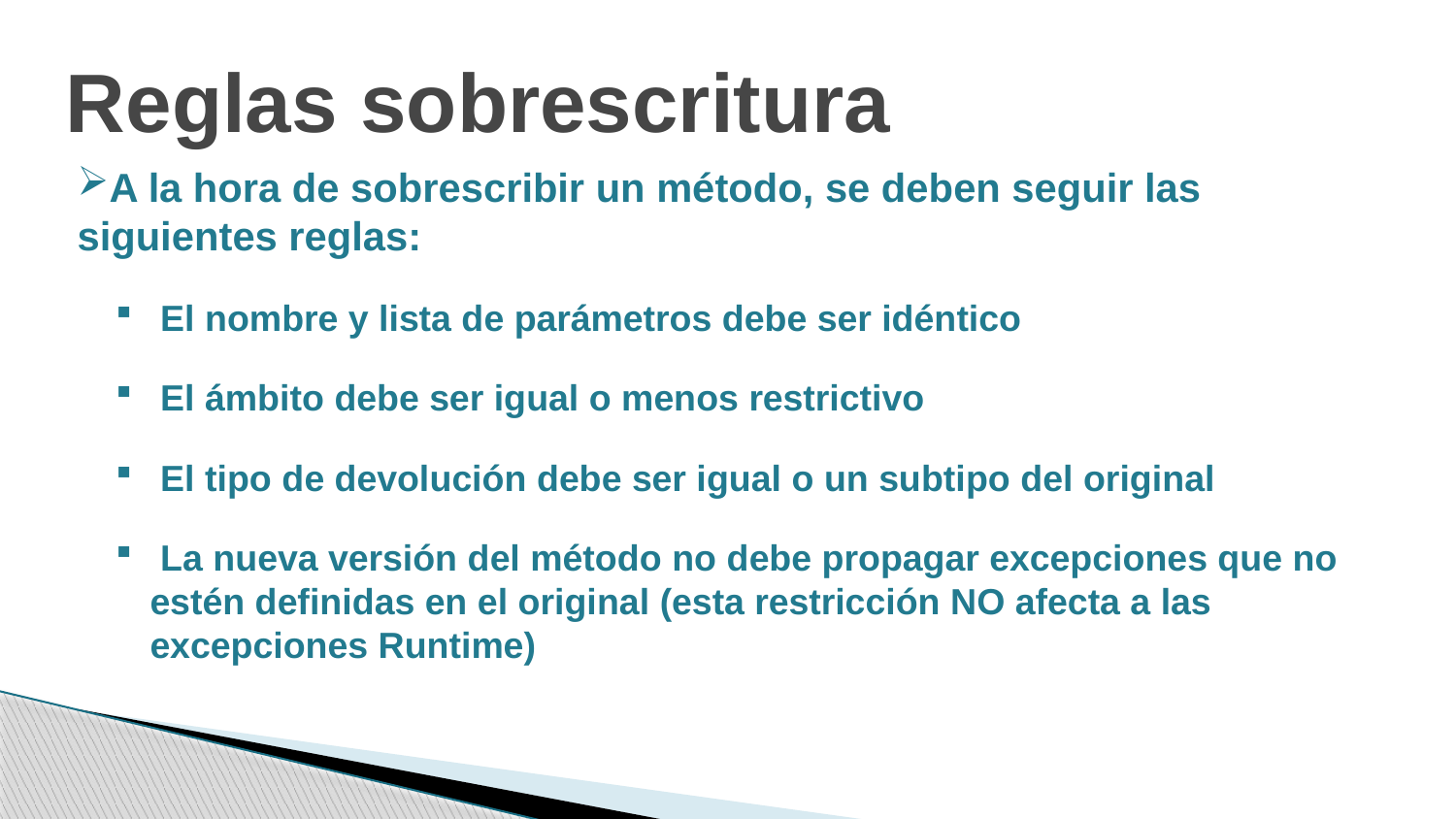

Reglas sobrescritura
A la hora de sobrescribir un método, se deben seguir las siguientes reglas:
 El nombre y lista de parámetros debe ser idéntico
 El ámbito debe ser igual o menos restrictivo
 El tipo de devolución debe ser igual o un subtipo del original
 La nueva versión del método no debe propagar excepciones que no estén definidas en el original (esta restricción NO afecta a las excepciones Runtime)